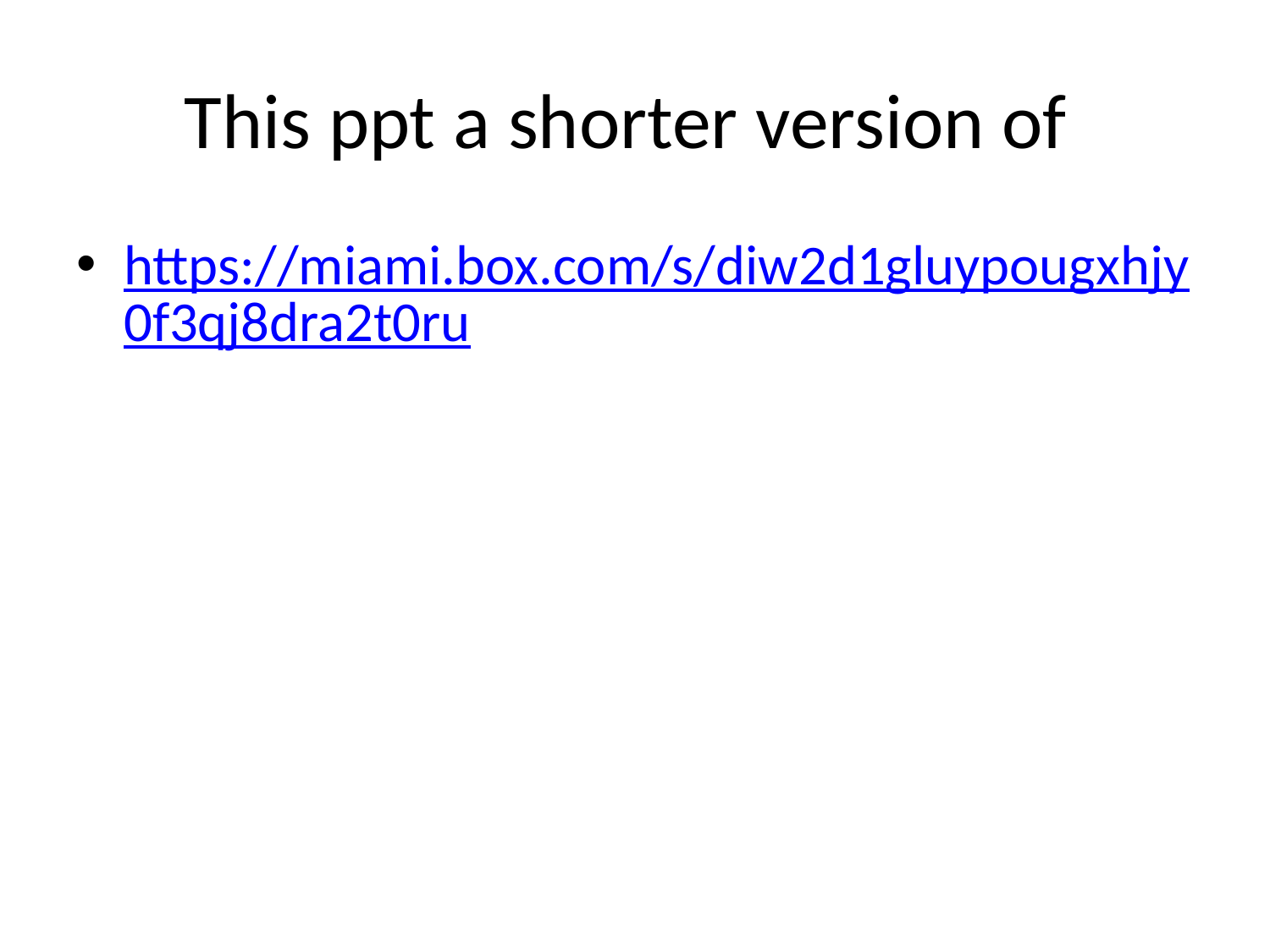

# This ppt a shorter version of
https://miami.box.com/s/diw2d1gluypougxhjy0f3qj8dra2t0ru